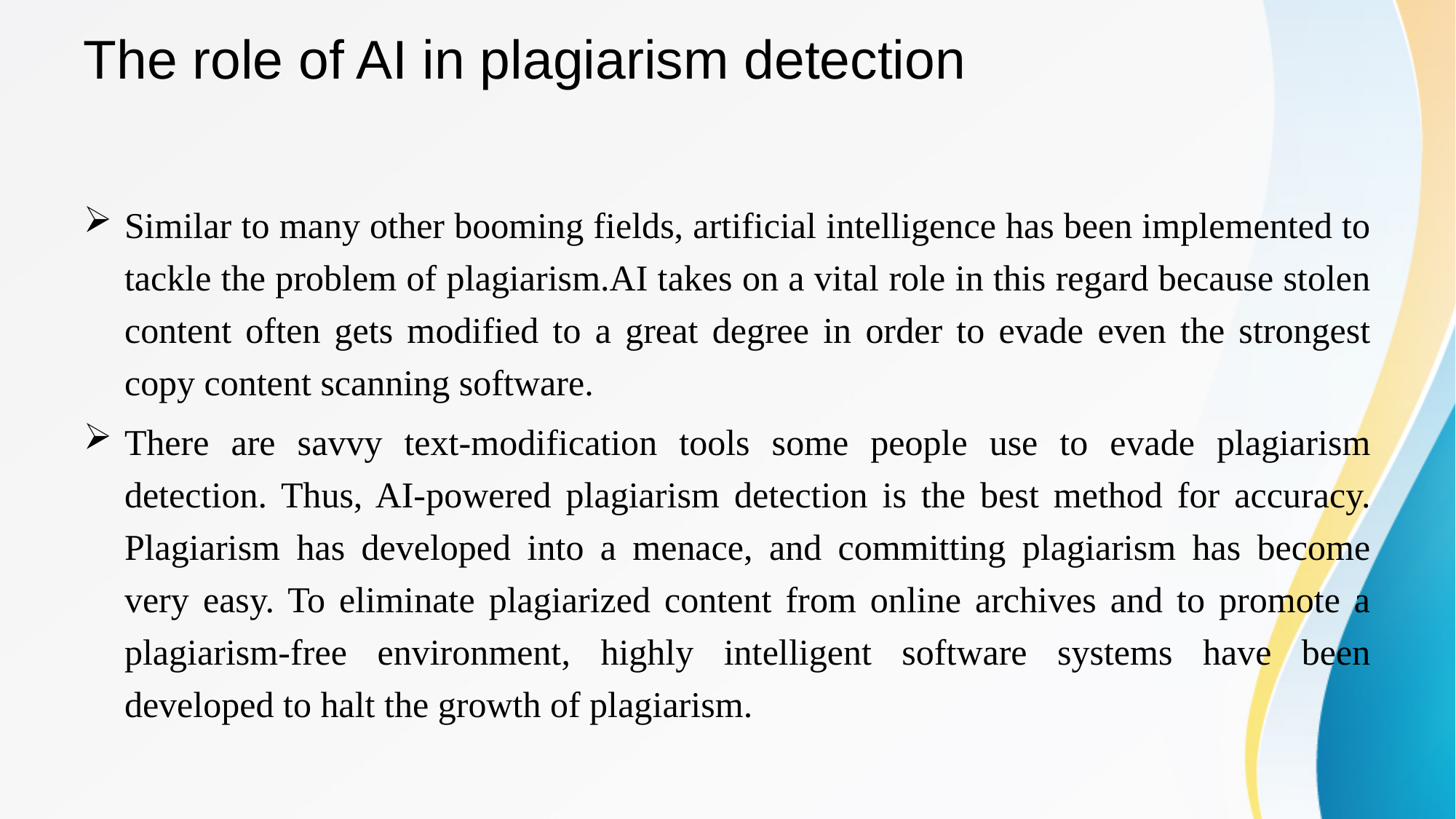

# The role of AI in plagiarism detection

Similar to many other booming fields, artificial intelligence has been implemented to tackle the problem of plagiarism.AI takes on a vital role in this regard because stolen content often gets modified to a great degree in order to evade even the strongest copy content scanning software.
There are savvy text-modification tools some people use to evade plagiarism detection. Thus, AI-powered plagiarism detection is the best method for accuracy. Plagiarism has developed into a menace, and committing plagiarism has become very easy. To eliminate plagiarized content from online archives and to promote a plagiarism-free environment, highly intelligent software systems have been developed to halt the growth of plagiarism.